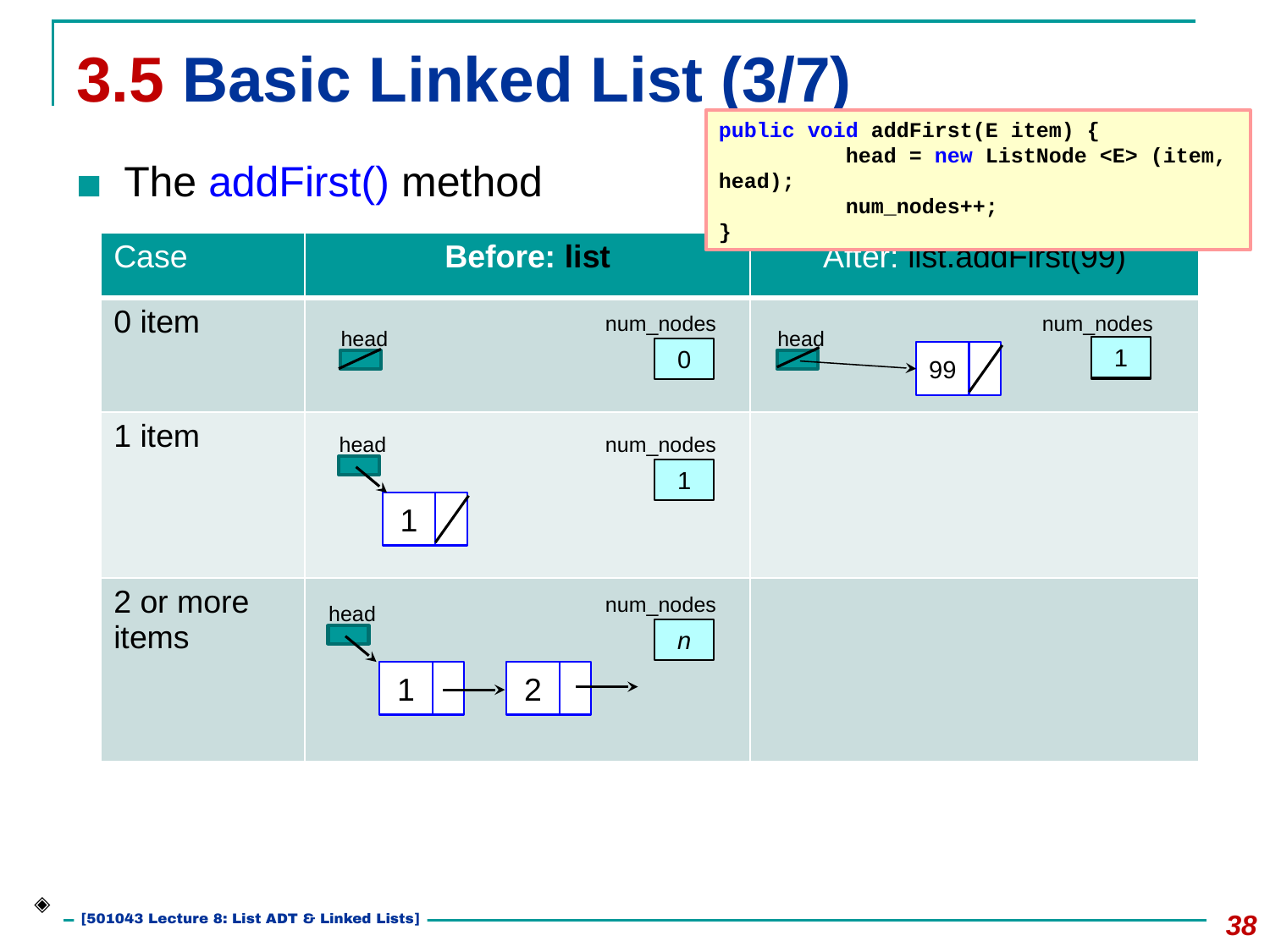

# 3.5 Basic Linked List (3/7)
public void addFirst(E item) {
	head = new ListNode <E> (item, head);
	num_nodes++;
}
The addFirst() method
| Case | Before: list | After: list.addFirst(99) |
| --- | --- | --- |
| 0 item |  |  |
| 1 item |  |  |
| 2 or more items |  |  |
num_nodes
head

0
num_nodes
head

0
1
99

head

num_nodes
1
1

num_nodes
head

n
1

2

◈
38
[501043 Lecture 8: List ADT & Linked Lists]